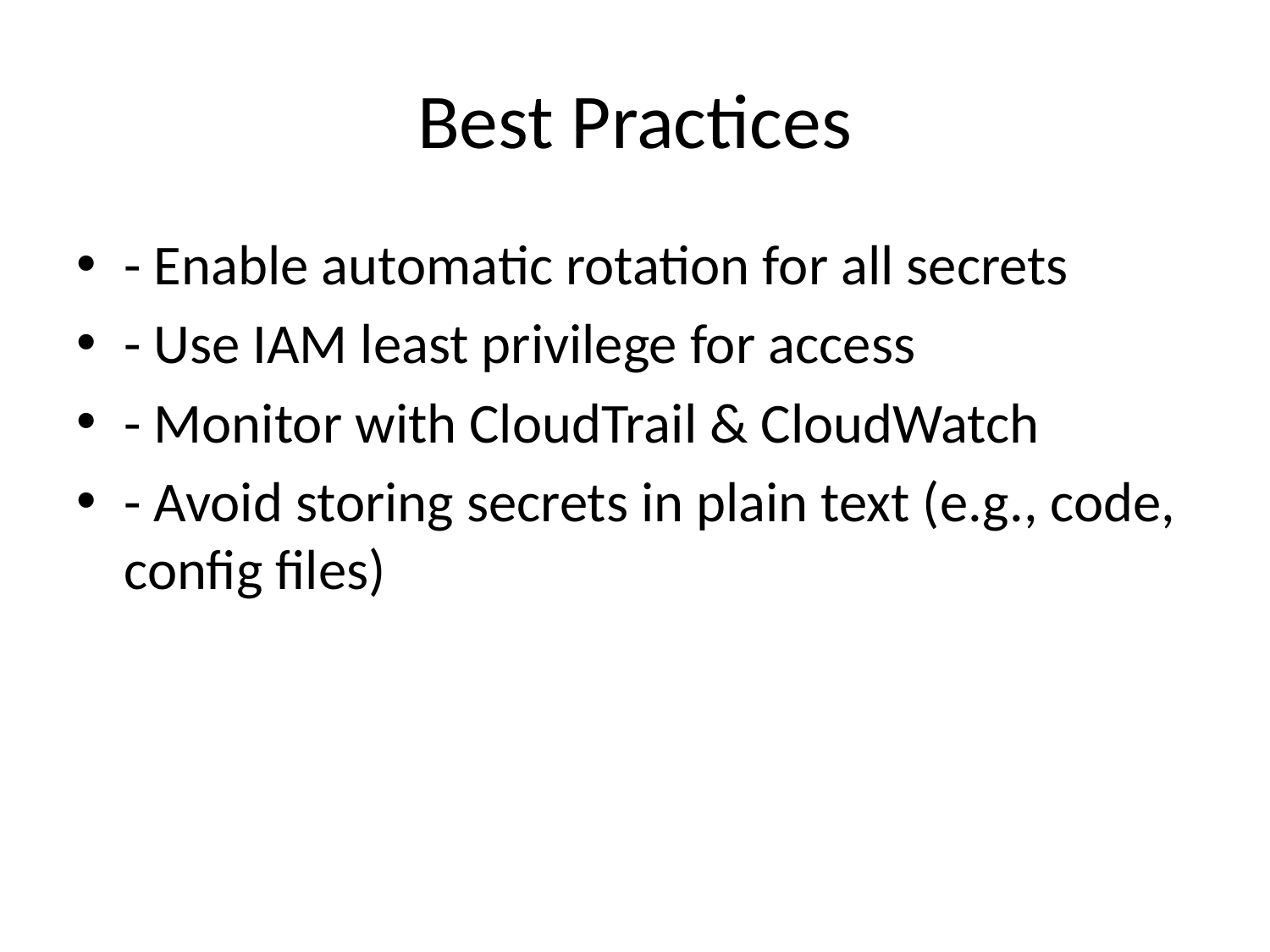

# Best Practices
- Enable automatic rotation for all secrets
- Use IAM least privilege for access
- Monitor with CloudTrail & CloudWatch
- Avoid storing secrets in plain text (e.g., code, config files)